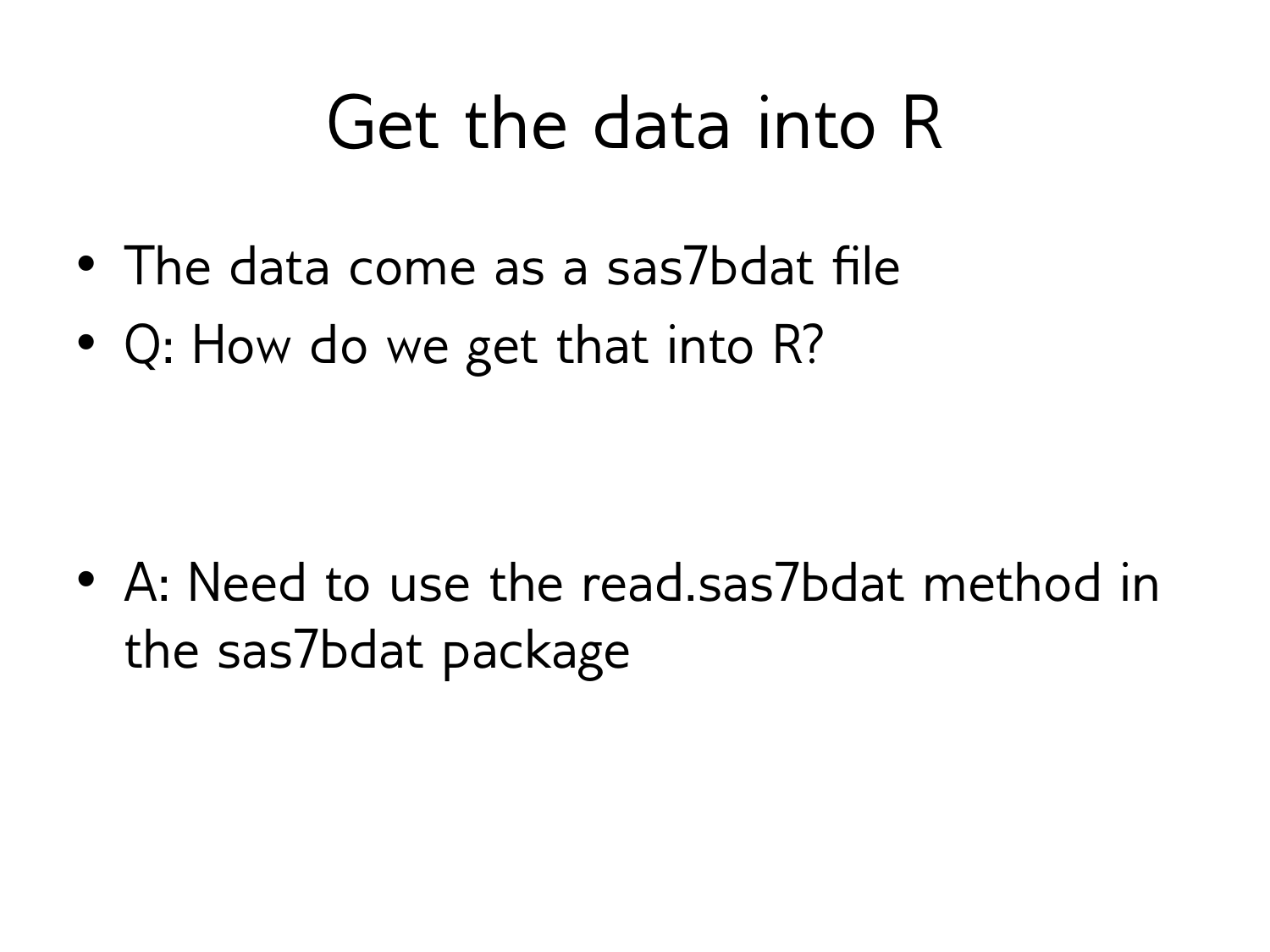

# Get the data into R
The data come as a sas7bdat file
Q: How do we get that into R?

A: Need to use the read.sas7bdat method in the sas7bdat package